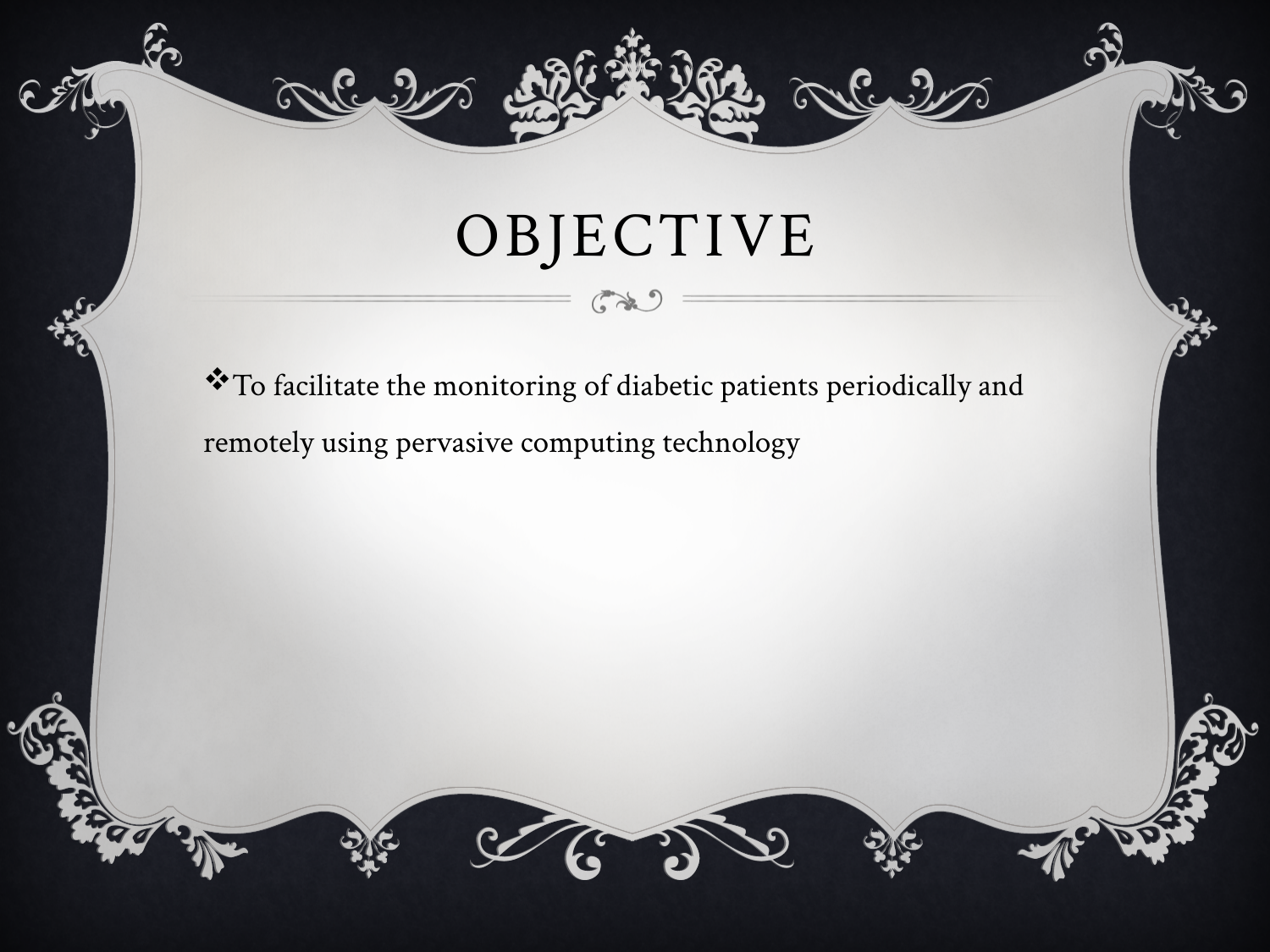

# Objective
To facilitate the monitoring of diabetic patients periodically and remotely using pervasive computing technology